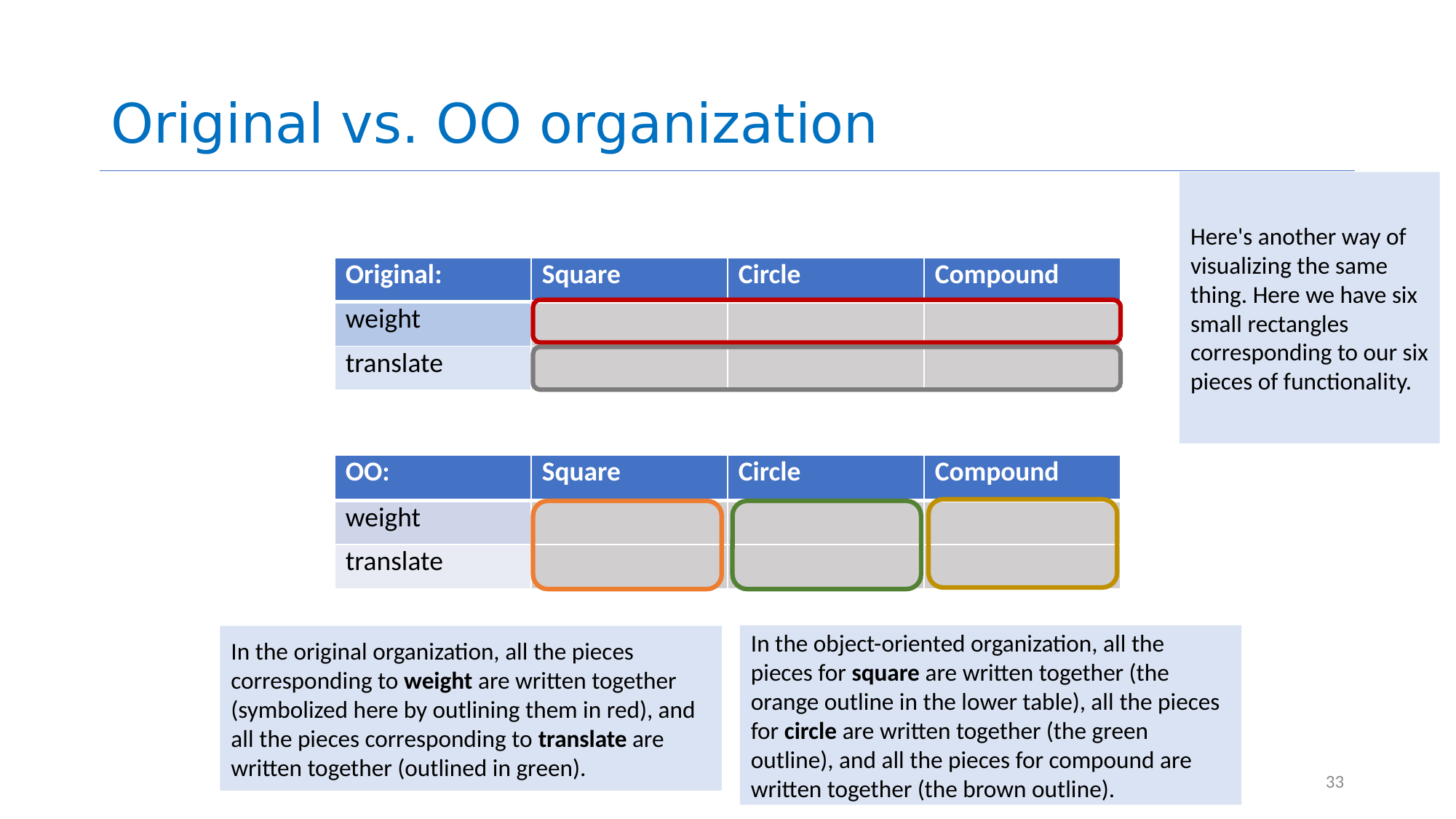

# Original vs. OO organization
Here's another way of visualizing the same thing. Here we have six small rectangles corresponding to our six pieces of functionality.
| Original: | Square | Circle | Compound |
| --- | --- | --- | --- |
| weight |  |  |  |
| translate |  |  |  |

| OO: | Square | Circle | Compound |
| --- | --- | --- | --- |
| weight |  |  |  |
| translate |  |  |  |

In the object-oriented organization, all the pieces for square are written together (the orange outline in the lower table), all the pieces for circle are written together (the green outline), and all the pieces for compound are written together (the brown outline).
In the original organization, all the pieces corresponding to weight are written together (symbolized here by outlining them in red), and all the pieces corresponding to translate are written together (outlined in green).
33